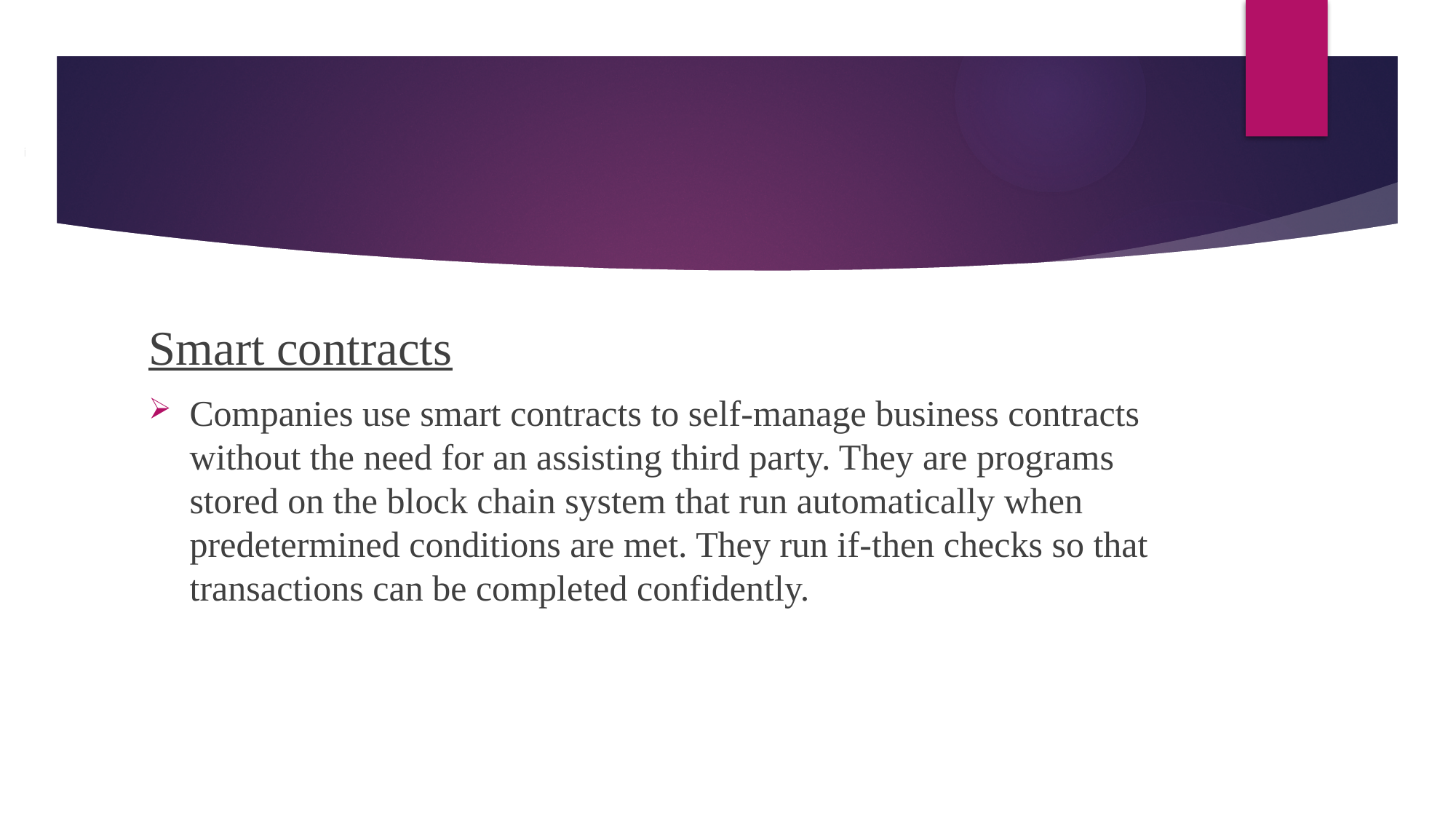

# i
Smart contracts
Companies use smart contracts to self-manage business contracts without the need for an assisting third party. They are programs stored on the block chain system that run automatically when predetermined conditions are met. They run if-then checks so that transactions can be completed confidently.